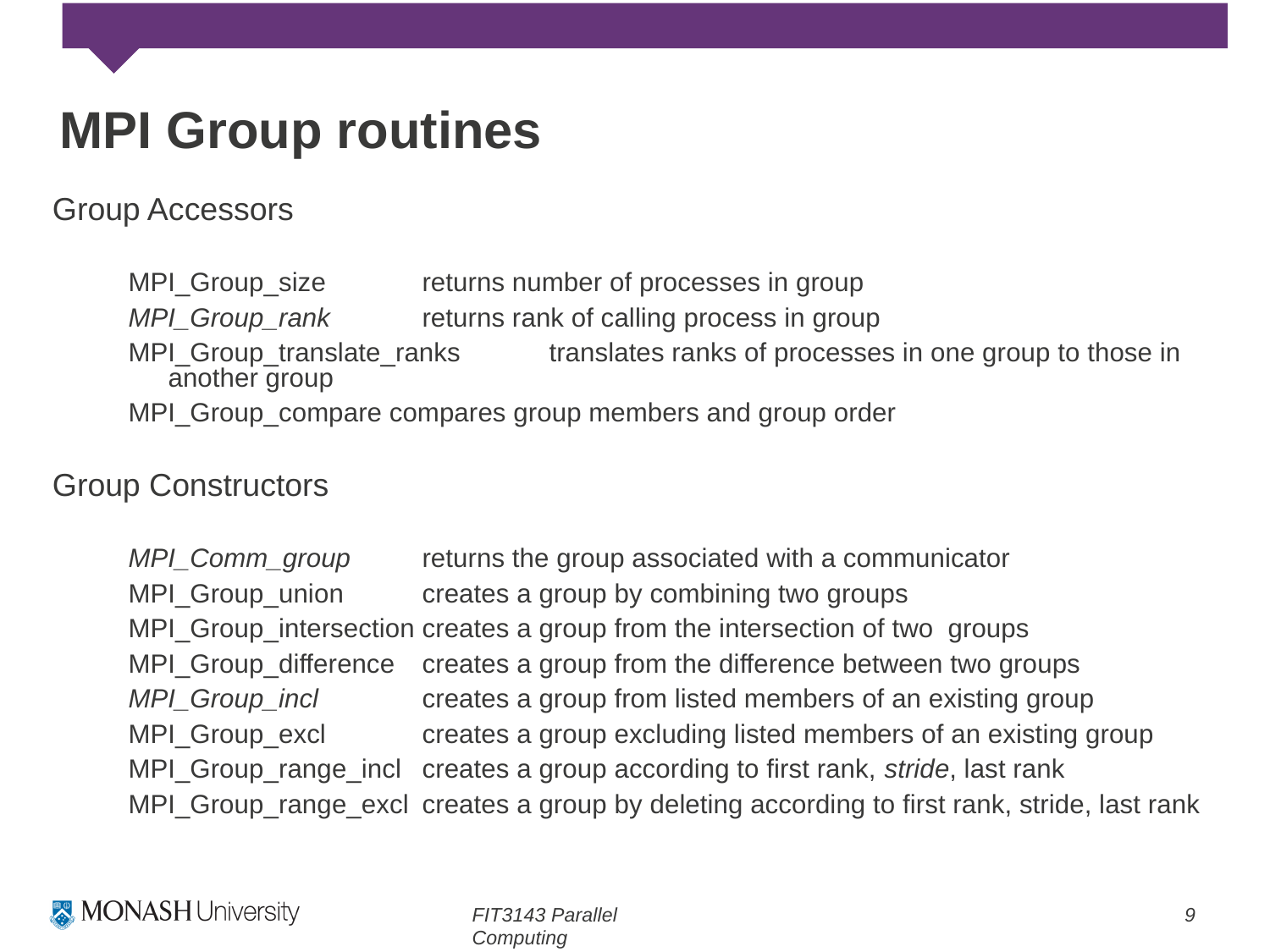

# MPI Group routines
Group Accessors

MPI_Group_size	returns number of processes in group
MPI_Group_rank	returns rank of calling process in group
MPI_Group_translate_ranks	translates ranks of processes in one group to those in another group
MPI_Group_compare compares group members and group order

Group Constructors

MPI_Comm_group	returns the group associated with a communicator
MPI_Group_union	creates a group by combining two groups
MPI_Group_intersection	creates a group from the intersection of two  groups
MPI_Group_difference	creates a group from the difference between two groups
MPI_Group_incl	creates a group from listed members of an existing group
MPI_Group_excl	creates a group excluding listed members of an existing group
MPI_Group_range_incl	creates a group according to first rank, stride, last rank
MPI_Group_range_excl	creates a group by deleting according to first rank, stride, last rank